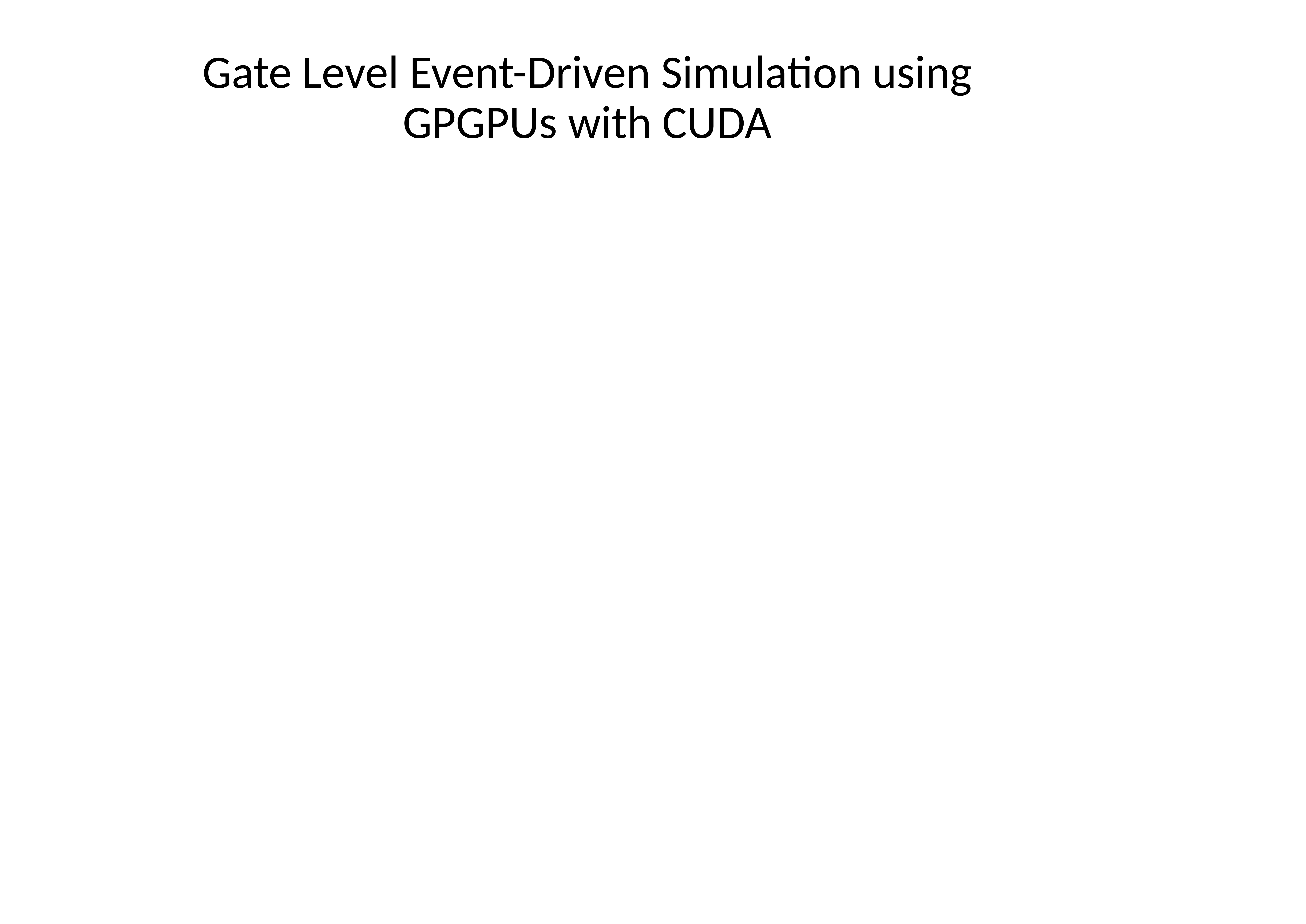

# Gate Level Event-Driven Simulation using GPGPUs with CUDA